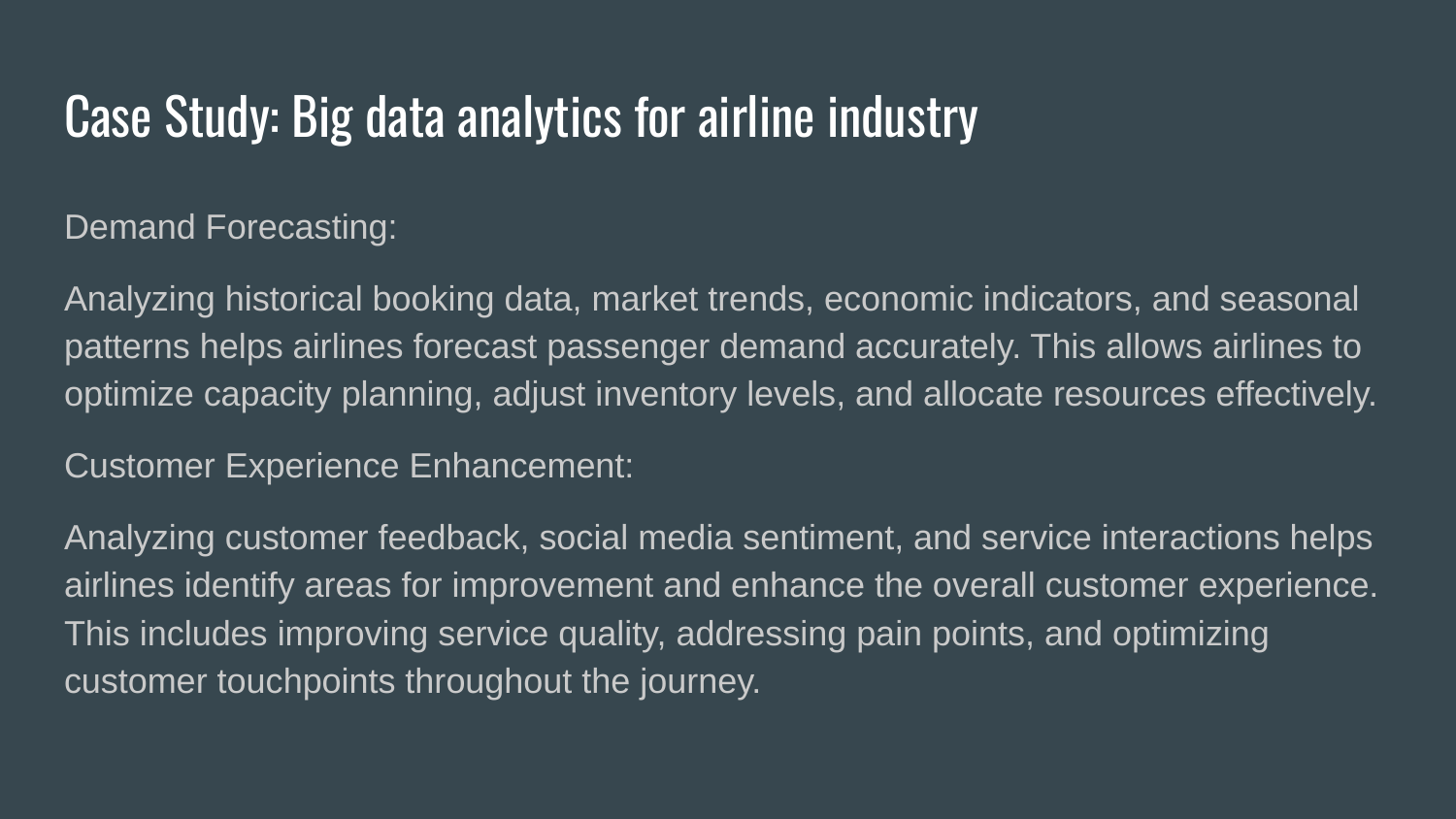

# Case Study: Big data analytics for airline industry
Demand Forecasting:
Analyzing historical booking data, market trends, economic indicators, and seasonal patterns helps airlines forecast passenger demand accurately. This allows airlines to optimize capacity planning, adjust inventory levels, and allocate resources effectively.
Customer Experience Enhancement:
Analyzing customer feedback, social media sentiment, and service interactions helps airlines identify areas for improvement and enhance the overall customer experience. This includes improving service quality, addressing pain points, and optimizing customer touchpoints throughout the journey.